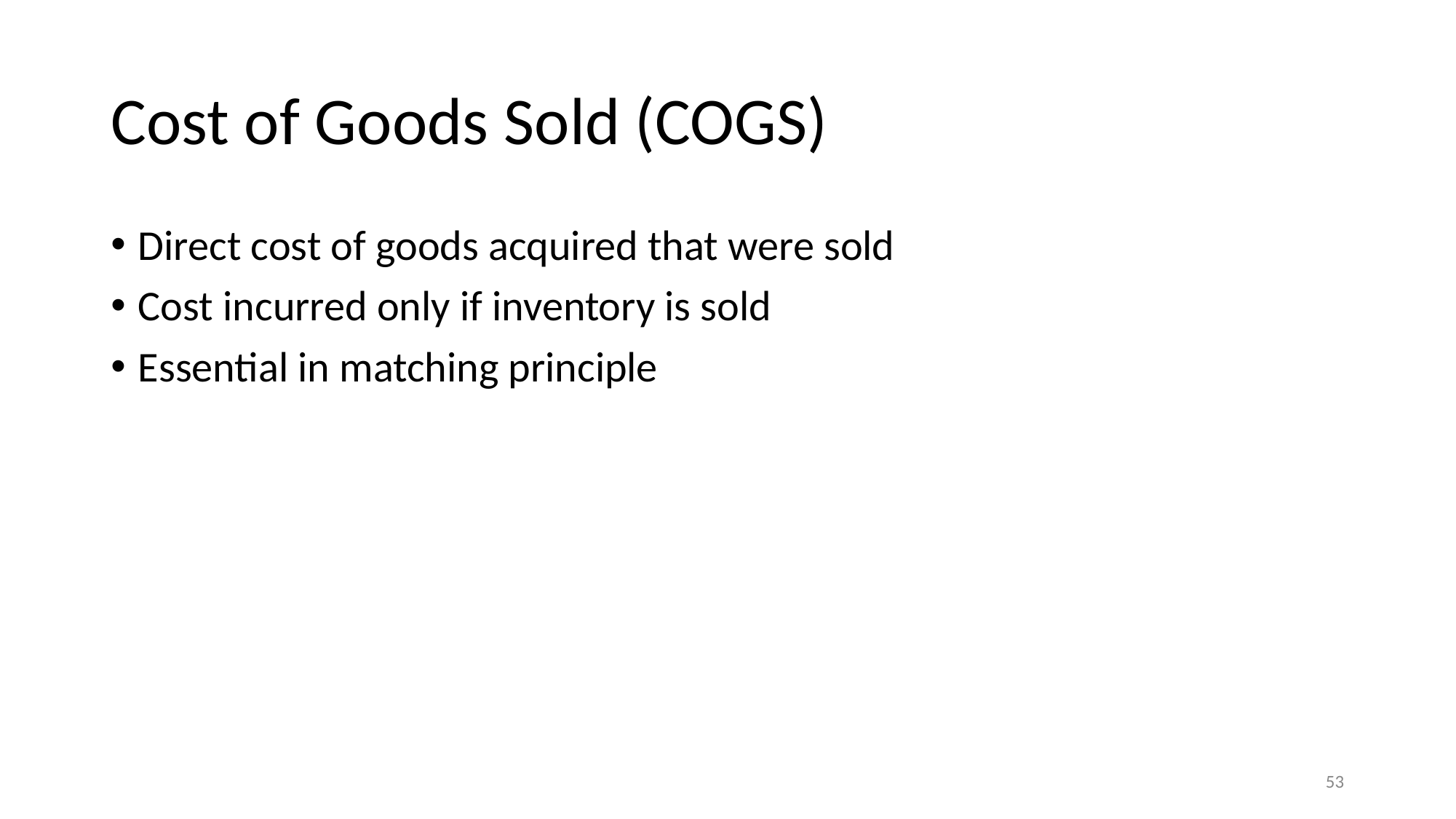

# Cost of Goods Sold (COGS)
Direct cost of goods acquired that were sold
Cost incurred only if inventory is sold
Essential in matching principle
53